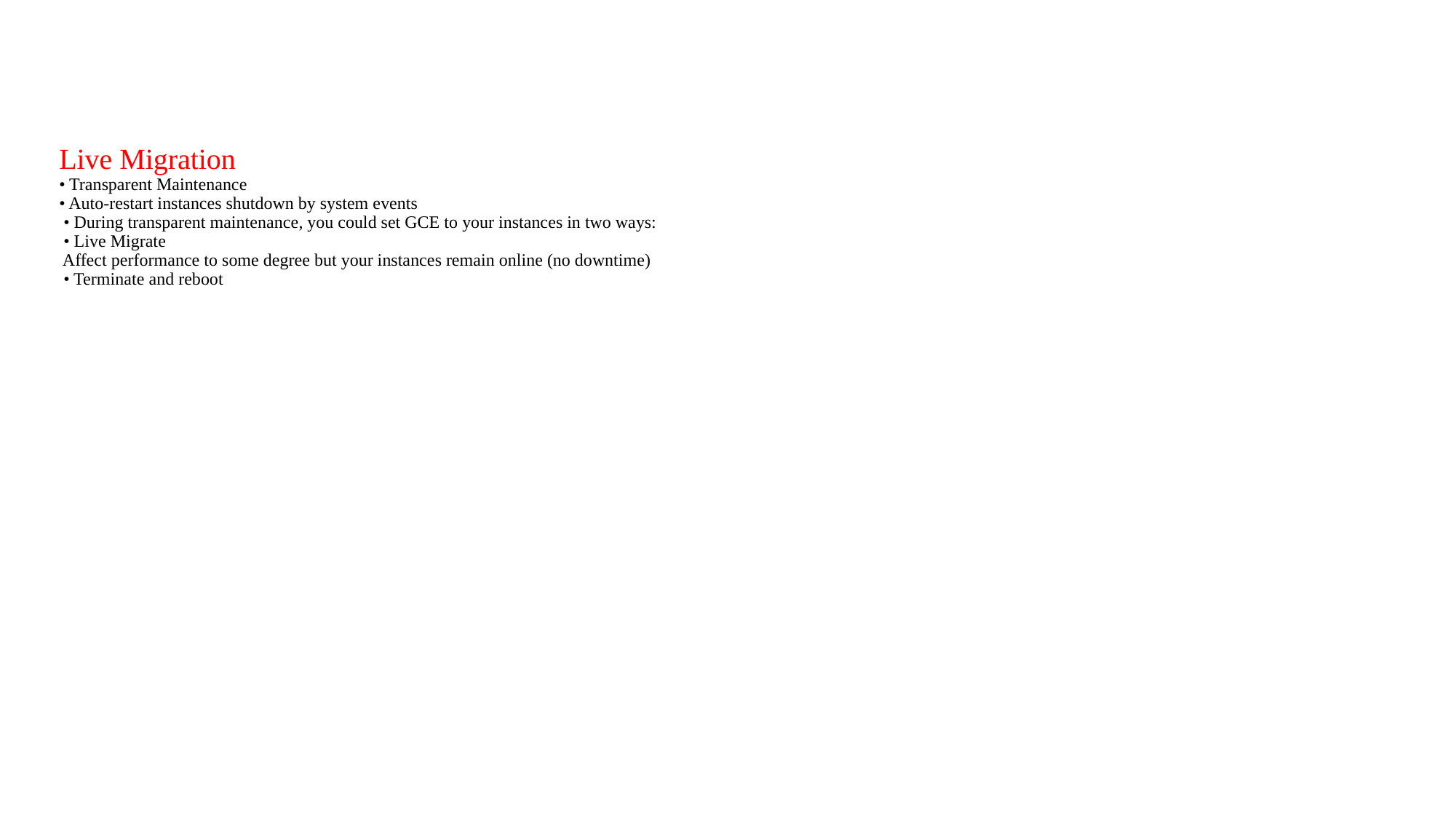

# Live Migration • Transparent Maintenance • Auto-restart instances shutdown by system events • During transparent maintenance, you could set GCE to your instances in two ways: • Live Migrate Affect performance to some degree but your instances remain online (no downtime) • Terminate and reboot